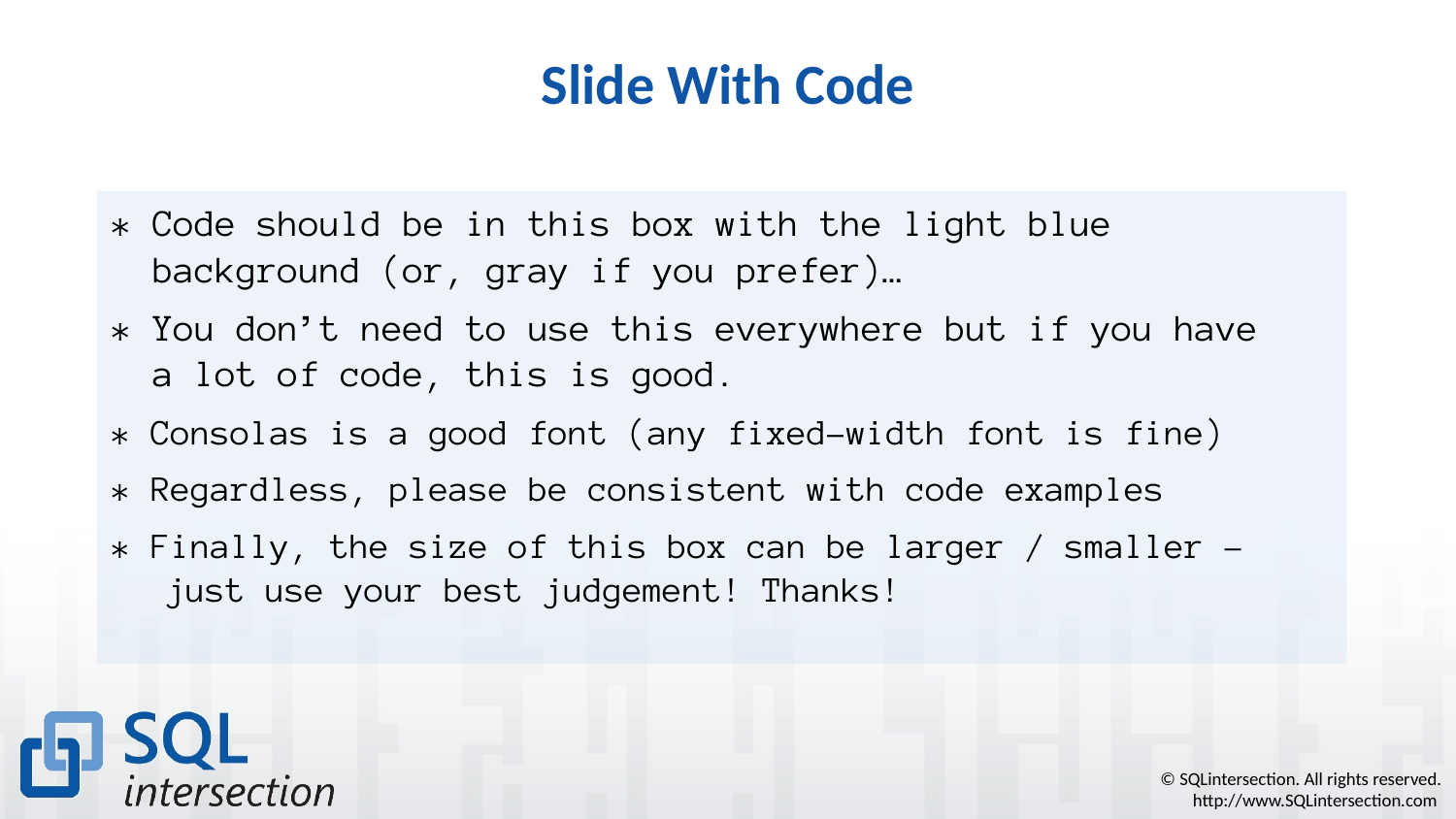

# Slide With Code
* Code should be in this box with the light blue
  background (or, gray if you prefer)…
* You don’t need to use this everywhere but if you have
  a lot of code, this is good.
* Consolas is a good font (any fixed-width font is fine)
* Regardless, please be consistent with code examples
* Finally, the size of this box can be larger / smaller – just use your best judgement! Thanks!